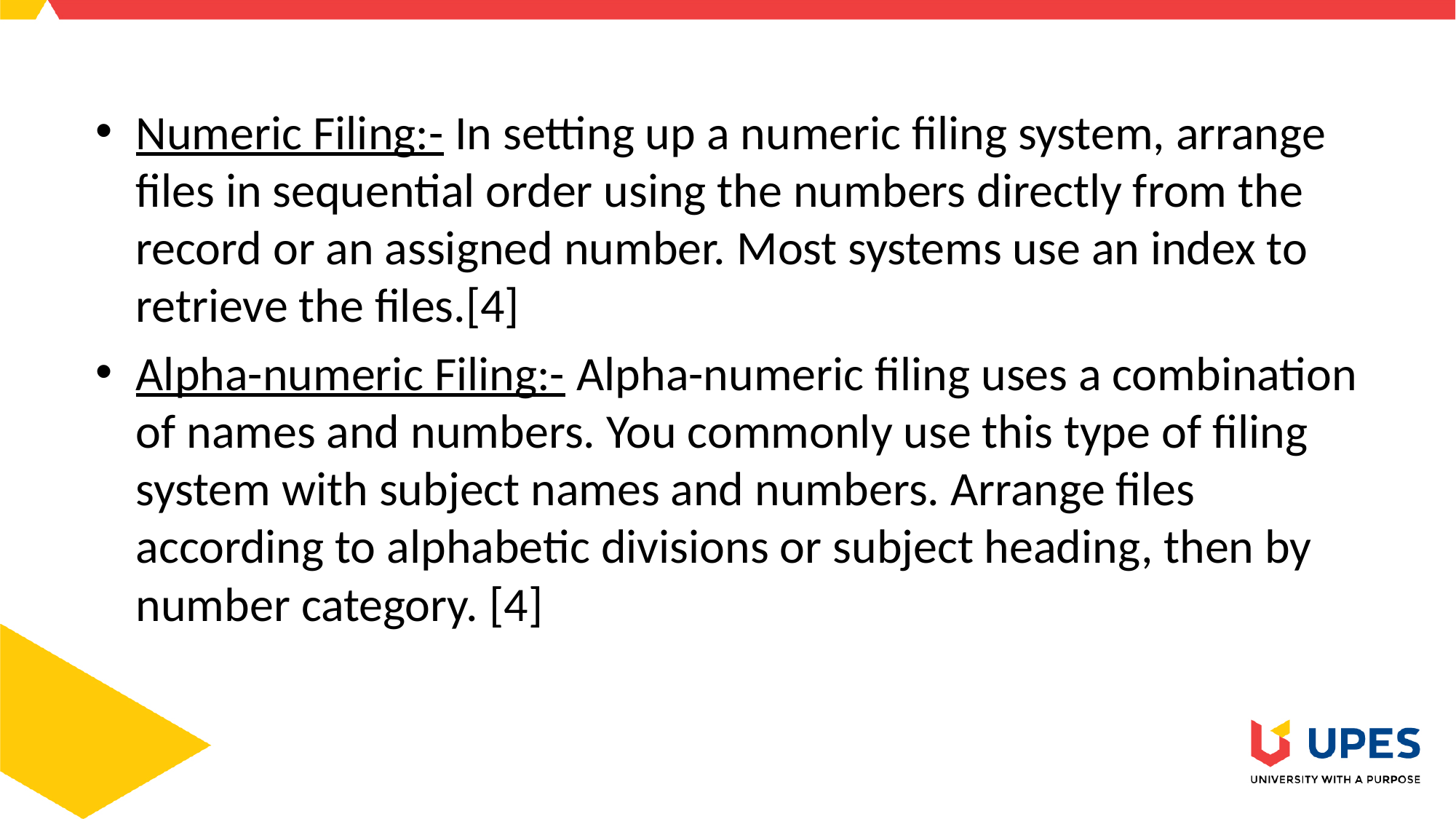

Numeric Filing:- In setting up a numeric filing system, arrange files in sequential order using the numbers directly from the record or an assigned number. Most systems use an index to retrieve the files.[4]
Alpha-numeric Filing:- Alpha-numeric filing uses a combination of names and numbers. You commonly use this type of filing system with subject names and numbers. Arrange files according to alphabetic divisions or subject heading, then by number category. [4]